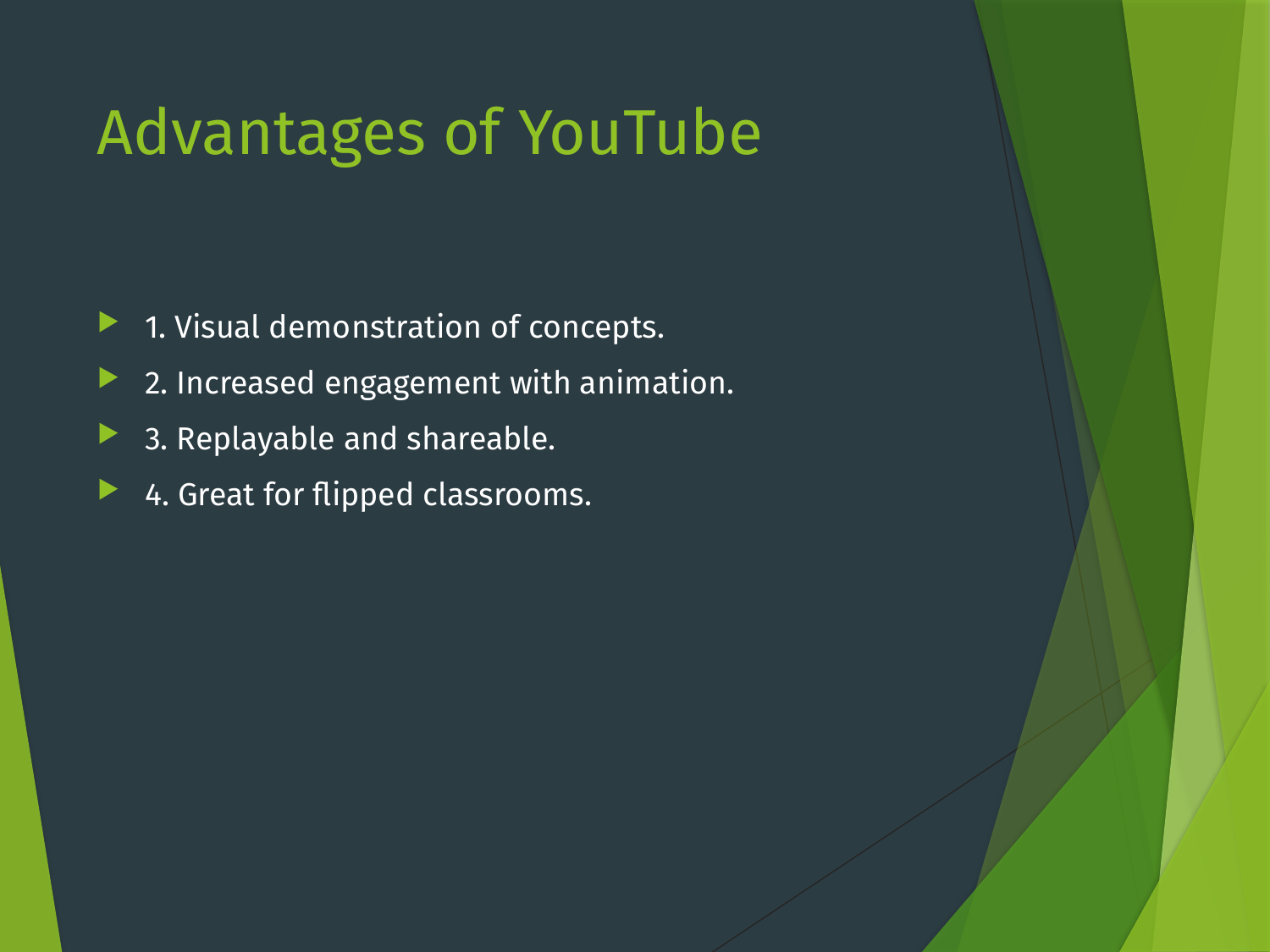

# Advantages of YouTube
1. Visual demonstration of concepts.
2. Increased engagement with animation.
3. Replayable and shareable.
4. Great for flipped classrooms.